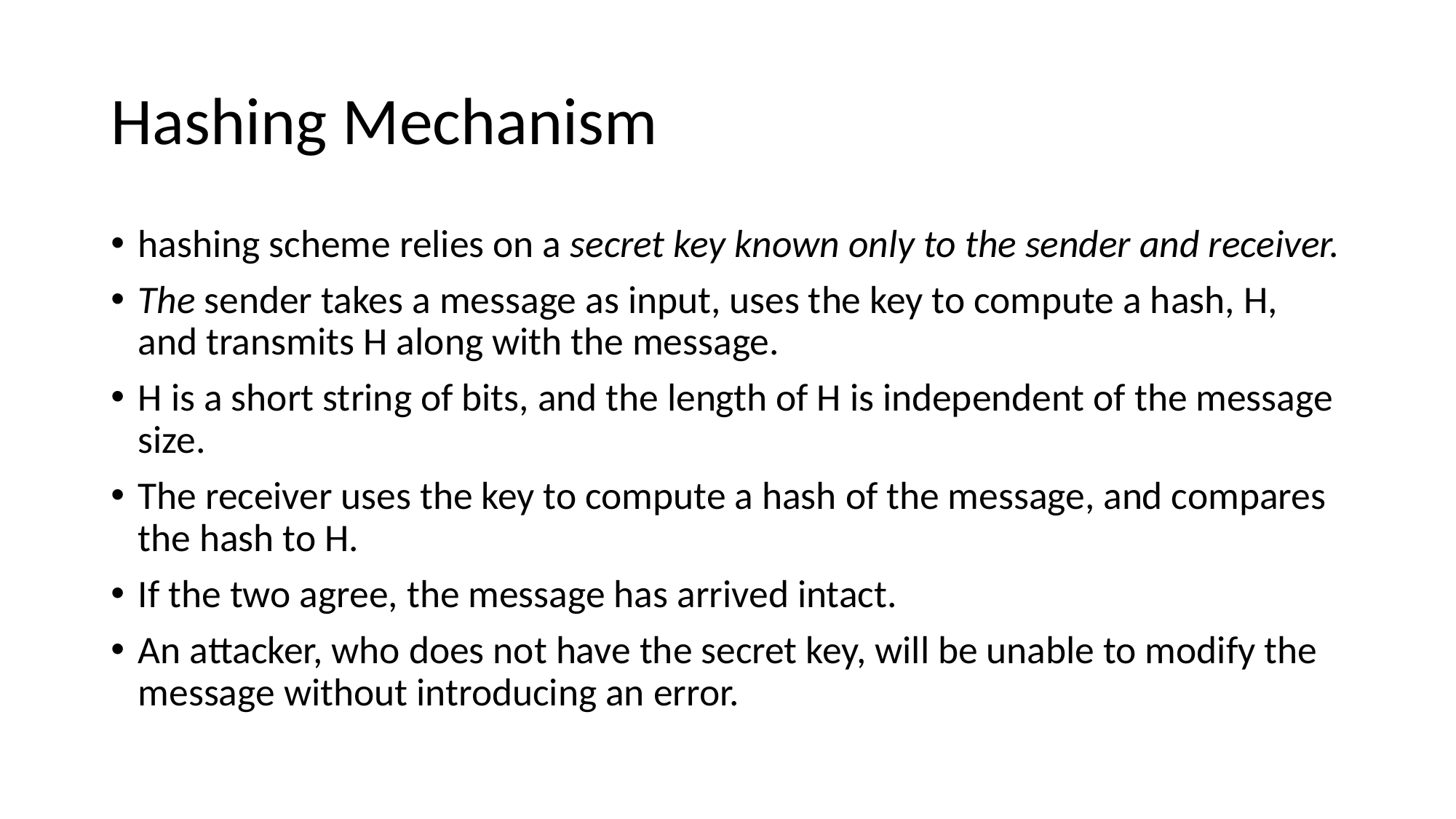

# Hashing Mechanism
hashing scheme relies on a secret key known only to the sender and receiver.
The sender takes a message as input, uses the key to compute a hash, H, and transmits H along with the message.
H is a short string of bits, and the length of H is independent of the message size.
The receiver uses the key to compute a hash of the message, and compares the hash to H.
If the two agree, the message has arrived intact.
An attacker, who does not have the secret key, will be unable to modify the message without introducing an error.